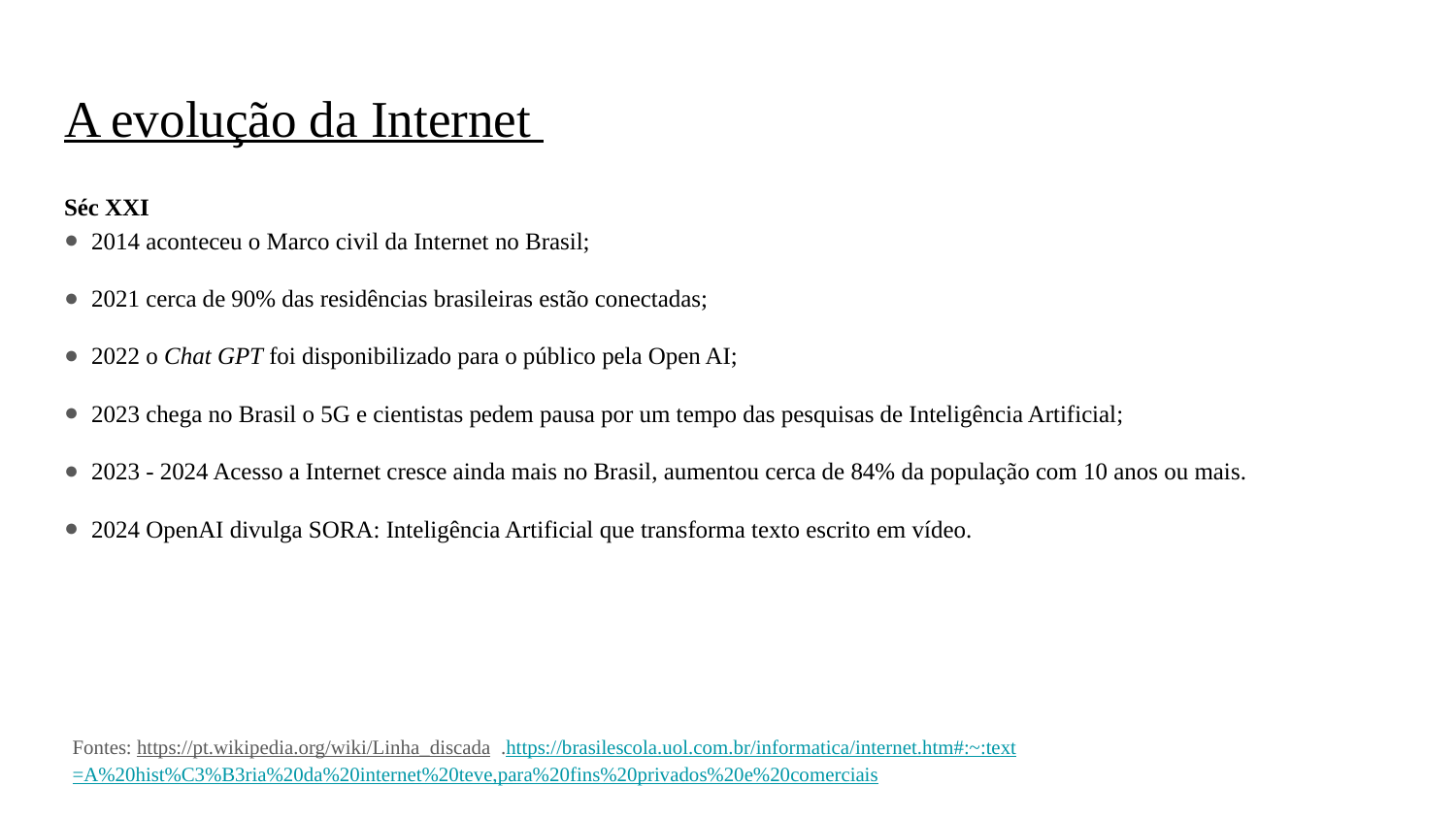

# A evolução da Internet
Séc XXI
2014 aconteceu o Marco civil da Internet no Brasil;
2021 cerca de 90% das residências brasileiras estão conectadas;
2022 o Chat GPT foi disponibilizado para o público pela Open AI;
2023 chega no Brasil o 5G e cientistas pedem pausa por um tempo das pesquisas de Inteligência Artificial;
2023 - 2024 Acesso a Internet cresce ainda mais no Brasil, aumentou cerca de 84% da população com 10 anos ou mais.
2024 OpenAI divulga SORA: Inteligência Artificial que transforma texto escrito em vídeo.

Fontes: https://pt.wikipedia.org/wiki/Linha_discada .https://brasilescola.uol.com.br/informatica/internet.htm#:~:text=A%20hist%C3%B3ria%20da%20internet%20teve,para%20fins%20privados%20e%20comerciais